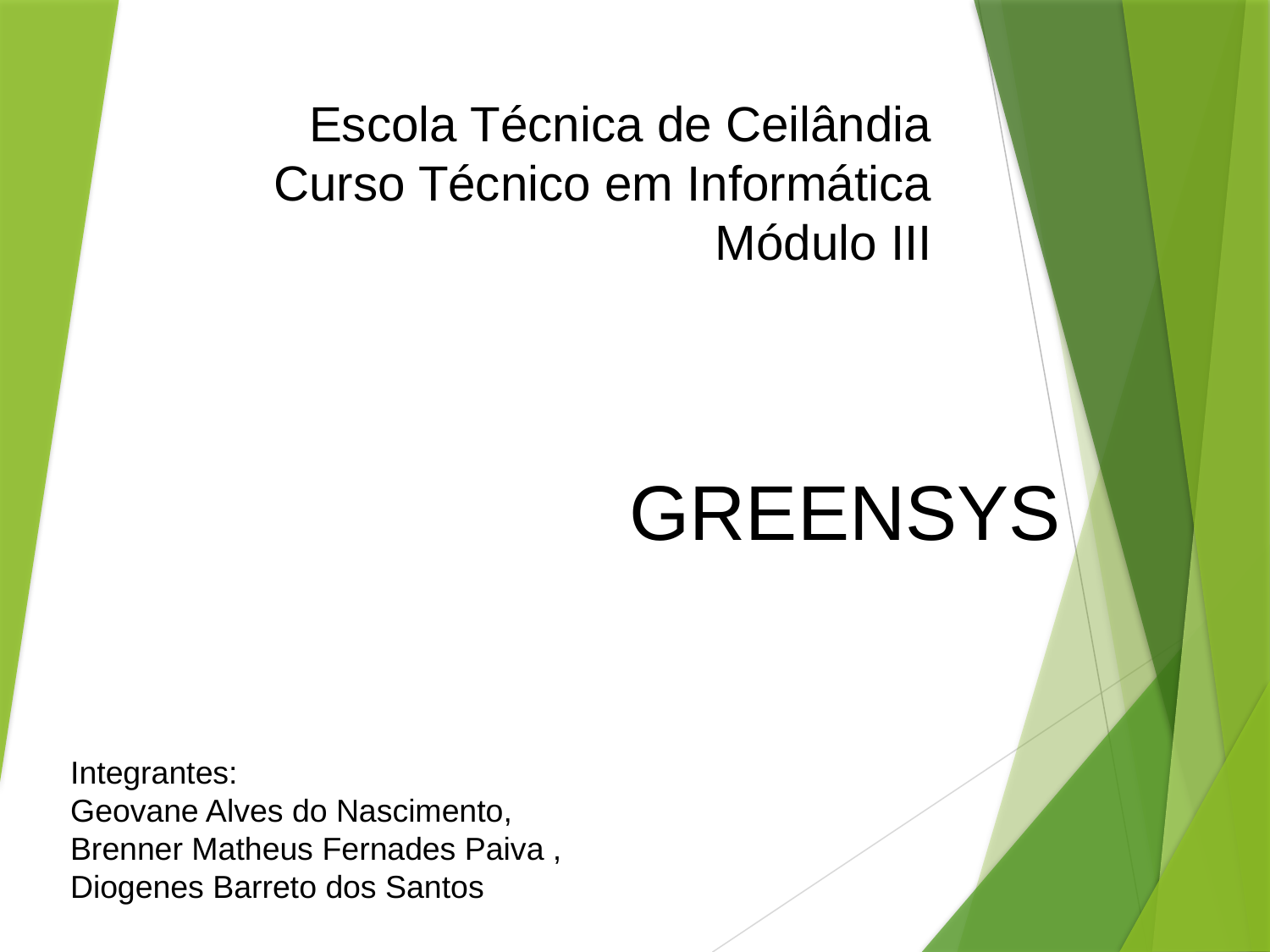

# Escola Técnica de Ceilândia Curso Técnico em Informática Módulo III
GREENSYS
Integrantes:
Geovane Alves do Nascimento,
Brenner Matheus Fernades Paiva ,
Diogenes Barreto dos Santos